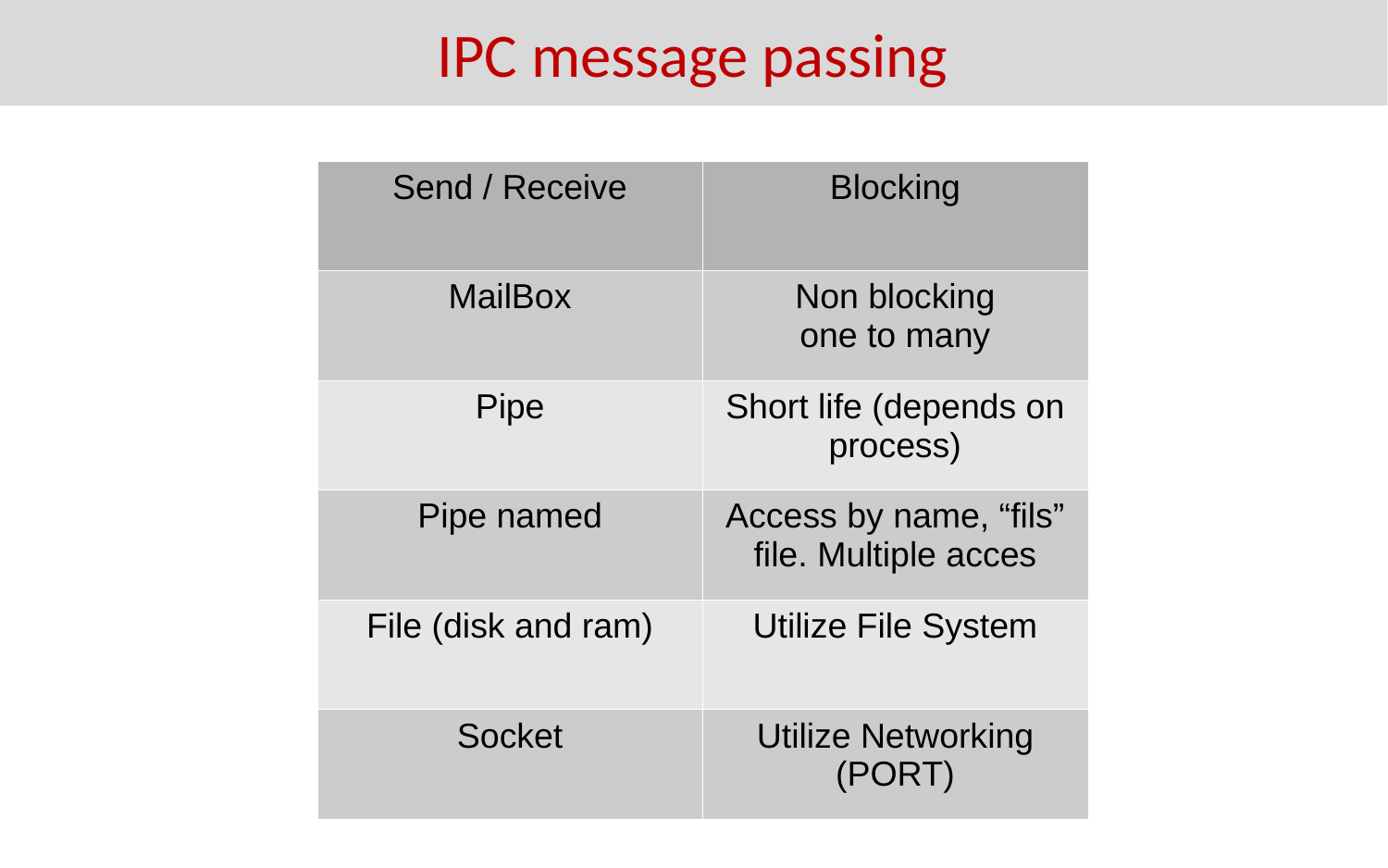

IPC message passing
| Send / Receive | Blocking |
| --- | --- |
| MailBox | Non blocking one to many |
| Pipe | Short life (depends on process) |
| Pipe named | Access by name, “fils” file. Multiple acces |
| File (disk and ram) | Utilize File System |
| Socket | Utilize Networking (PORT) |